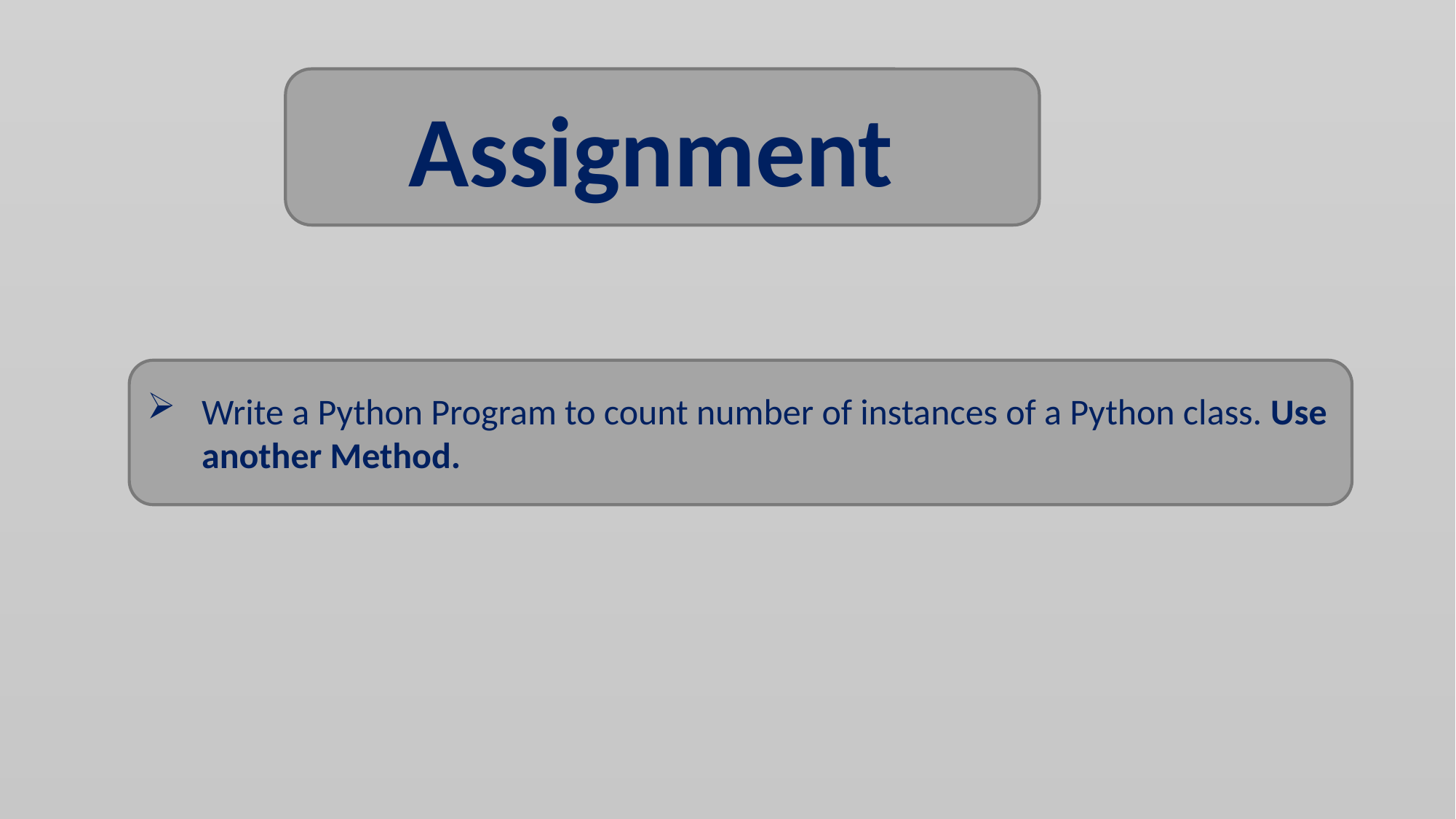

Assignment
Write a Python Program to count number of instances of a Python class. Use another Method.